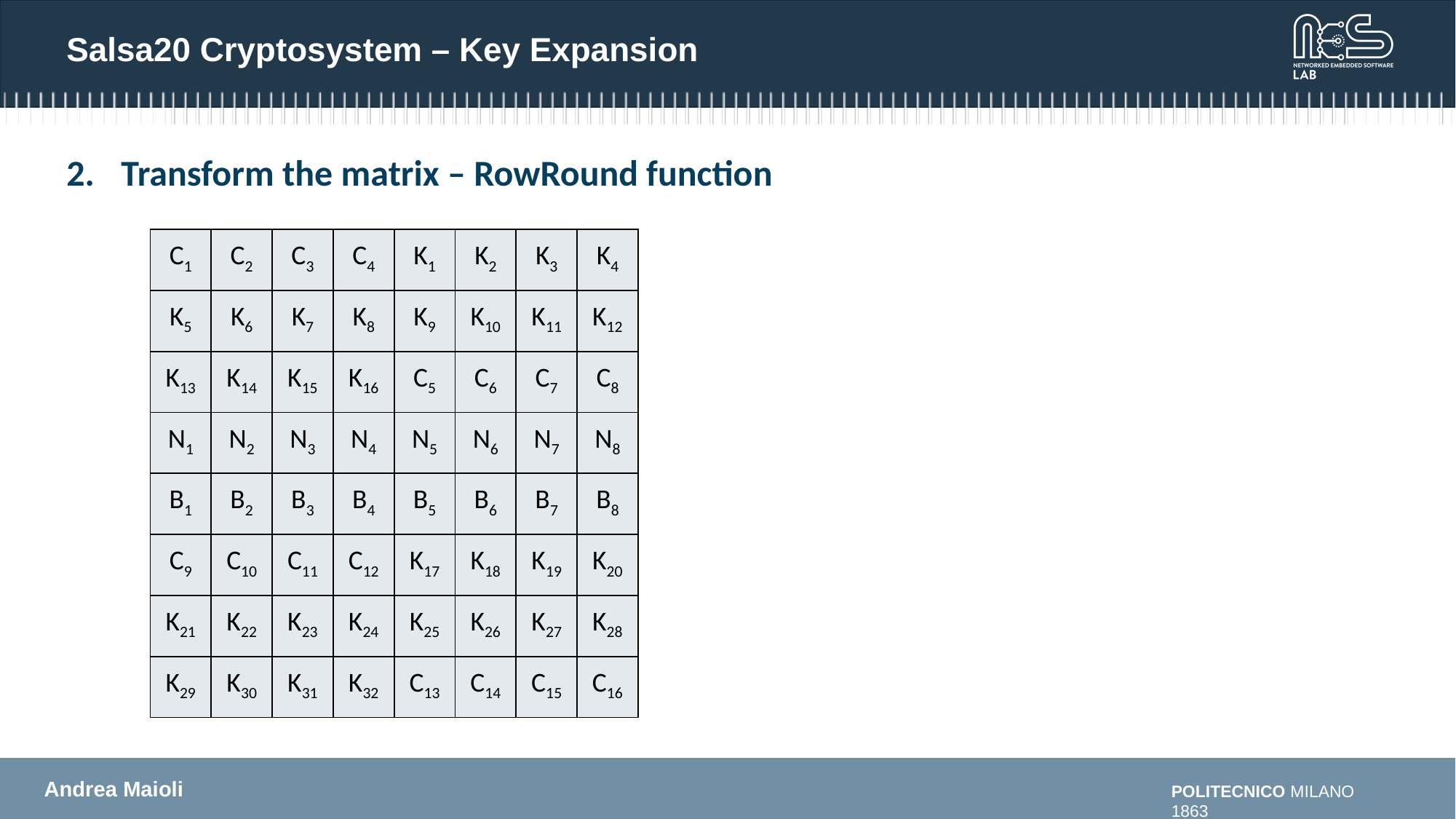

# Salsa20 Cryptosystem – Key Expansion
Transform the matrix – RowRound function
| C1 | C2 | C3 | C4 | K1 | K2 | K3 | K4 |
| --- | --- | --- | --- | --- | --- | --- | --- |
| K5 | K6 | K7 | K8 | K9 | K10 | K11 | K12 |
| K13 | K14 | K15 | K16 | C5 | C6 | C7 | C8 |
| N1 | N2 | N3 | N4 | N5 | N6 | N7 | N8 |
| B1 | B2 | B3 | B4 | B5 | B6 | B7 | B8 |
| C9 | C10 | C11 | C12 | K17 | K18 | K19 | K20 |
| K21 | K22 | K23 | K24 | K25 | K26 | K27 | K28 |
| K29 | K30 | K31 | K32 | C13 | C14 | C15 | C16 |